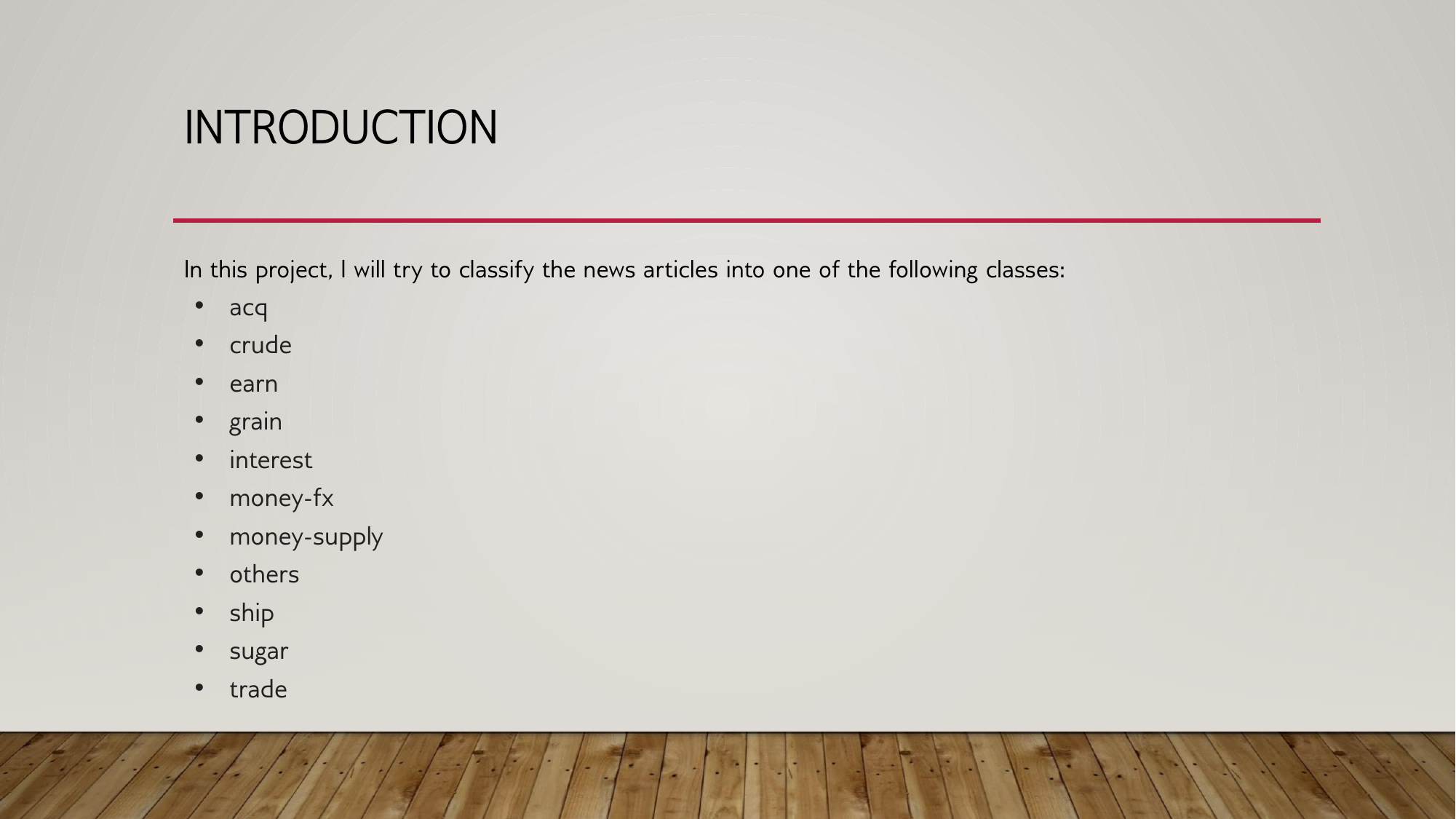

# INTRODUCTION
In this project, I will try to classify the news articles into one of the following classes:
acq
crude
earn
grain
interest
money-fx
money-supply
others
ship
sugar
trade